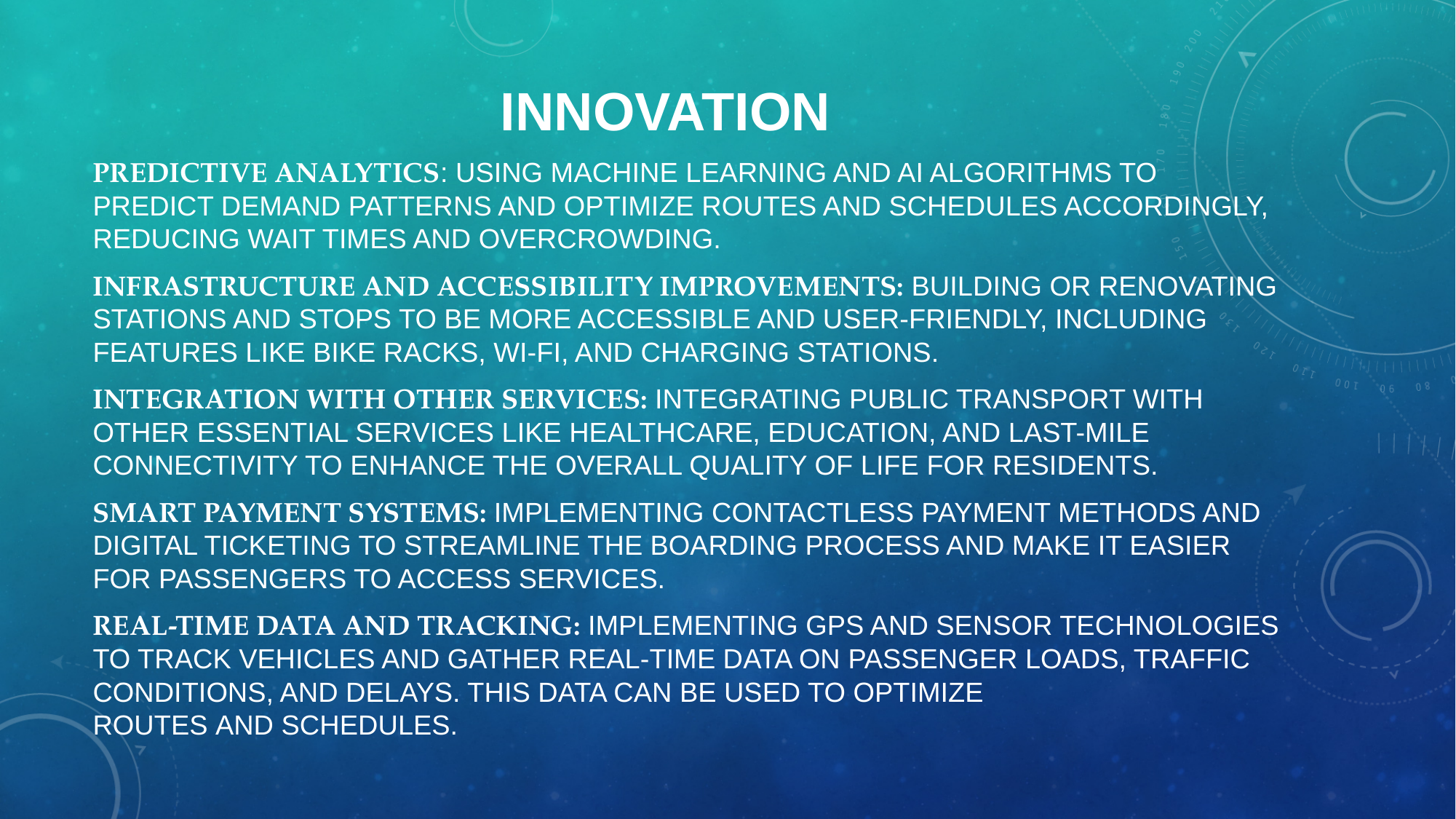

innovation
Predictive Analytics: Using machine learning and AI algorithms to predict demand patterns and optimize routes and schedules accordingly, reducing wait times and overcrowding.
Infrastructure and Accessibility Improvements: Building or renovating stations and stops to be more accessible and user-friendly, including features like bike racks, Wi-Fi, and charging stations.
Integration with Other Services: Integrating public transport with other essential services like healthcare, education, and last-mile connectivity to enhance the overall quality of life for residents.
Smart Payment Systems: Implementing contactless payment methods and digital ticketing to streamline the boarding process and make it easier for passengers to access services.
Real-time Data and Tracking: Implementing GPS and sensor technologies to track vehicles and gather real-time data on passenger loads, traffic conditions, and delays. This data can be used to optimize routes and schedules.